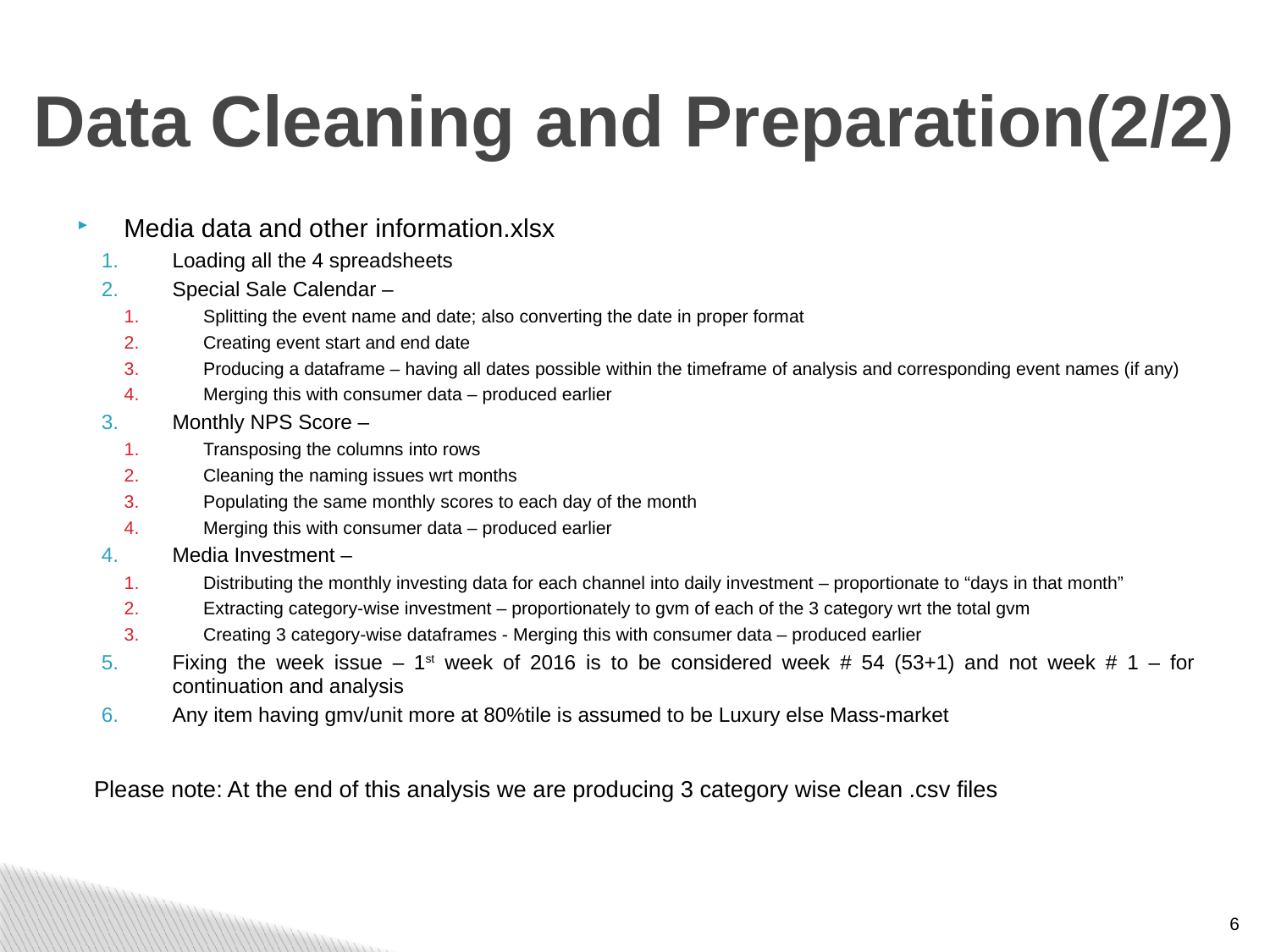

# Data Cleaning and Preparation(2/2)
Media data and other information.xlsx
Loading all the 4 spreadsheets
Special Sale Calendar –
Splitting the event name and date; also converting the date in proper format
Creating event start and end date
Producing a dataframe – having all dates possible within the timeframe of analysis and corresponding event names (if any)
Merging this with consumer data – produced earlier
Monthly NPS Score –
Transposing the columns into rows
Cleaning the naming issues wrt months
Populating the same monthly scores to each day of the month
Merging this with consumer data – produced earlier
Media Investment –
Distributing the monthly investing data for each channel into daily investment – proportionate to “days in that month”
Extracting category-wise investment – proportionately to gvm of each of the 3 category wrt the total gvm
Creating 3 category-wise dataframes - Merging this with consumer data – produced earlier
Fixing the week issue – 1st week of 2016 is to be considered week # 54 (53+1) and not week # 1 – for continuation and analysis
Any item having gmv/unit more at 80%tile is assumed to be Luxury else Mass-market

Please note: At the end of this analysis we are producing 3 category wise clean .csv files
6